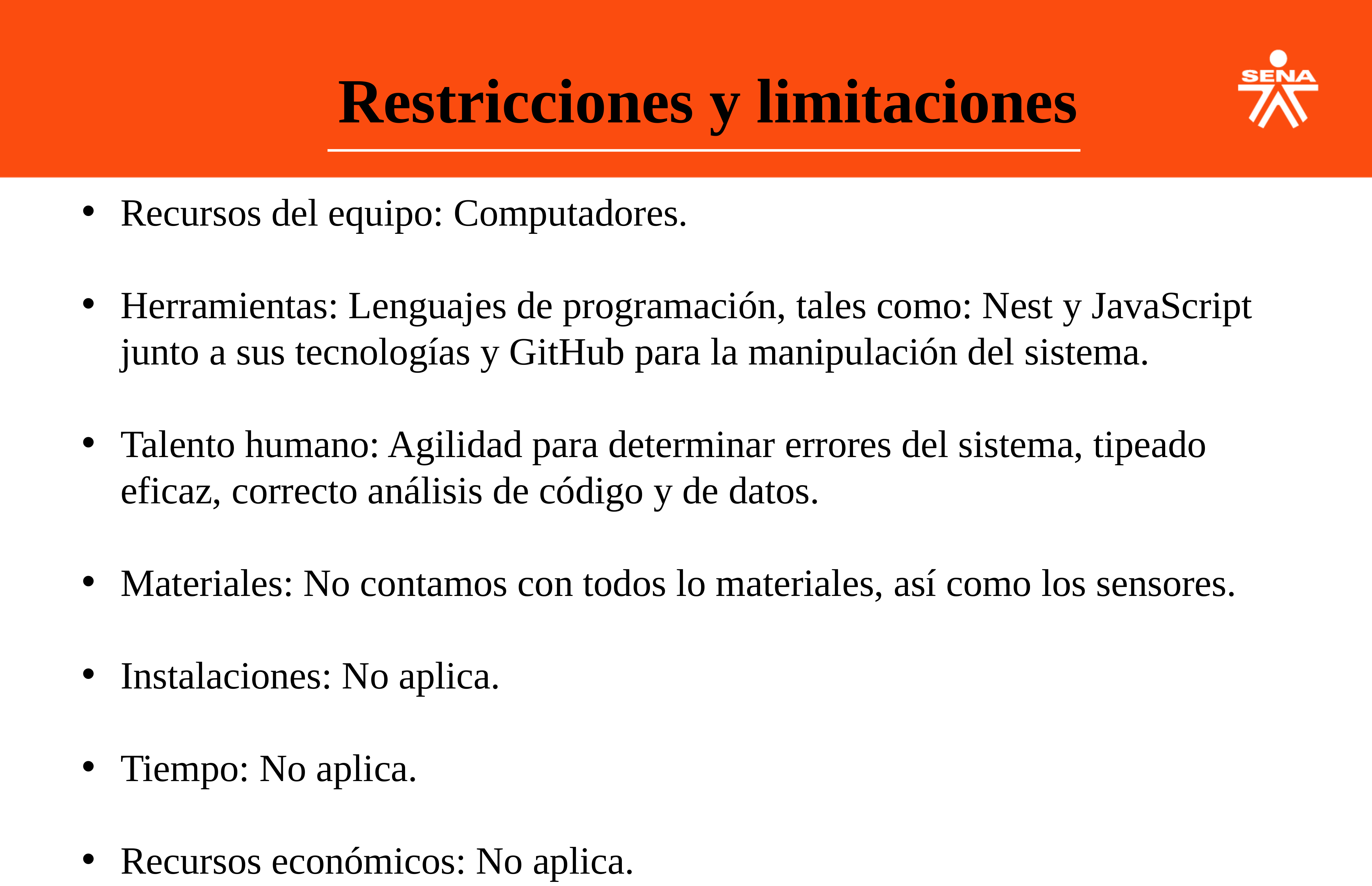

Restricciones y limitaciones

Recursos del equipo: Computadores.

Herramientas: Lenguajes de programación, tales como: Nest y JavaScript junto a sus tecnologías y GitHub para la manipulación del sistema.

Talento humano: Agilidad para determinar errores del sistema, tipeado eficaz, correcto análisis de código y de datos.

Materiales: No contamos con todos lo materiales, así como los sensores.

Instalaciones: No aplica.

Tiempo: No aplica.

Recursos económicos: No aplica.